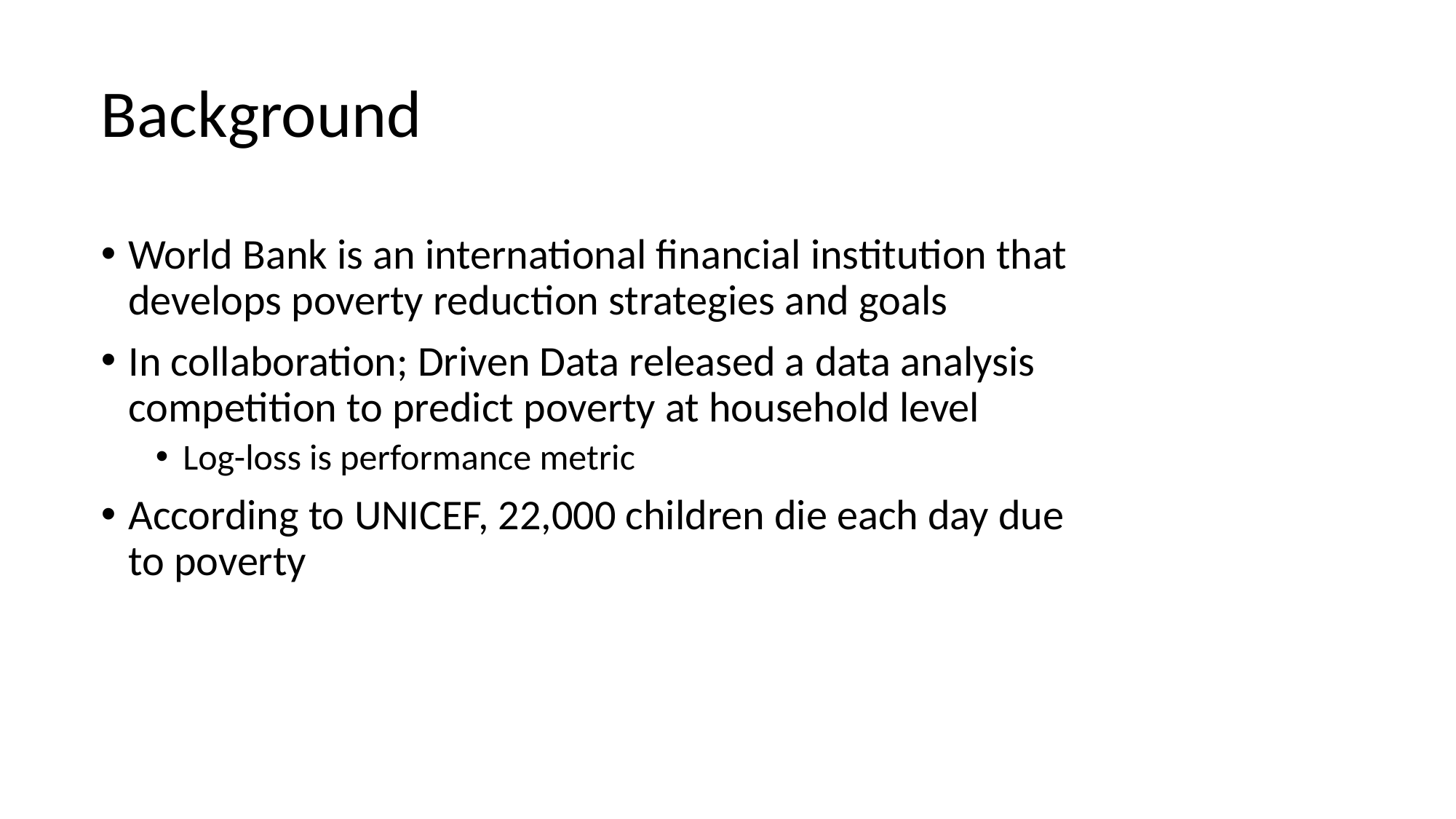

# Background
World Bank is an international financial institution that develops poverty reduction strategies and goals
In collaboration; Driven Data released a data analysis competition to predict poverty at household level
Log-loss is performance metric
According to UNICEF, 22,000 children die each day due to poverty